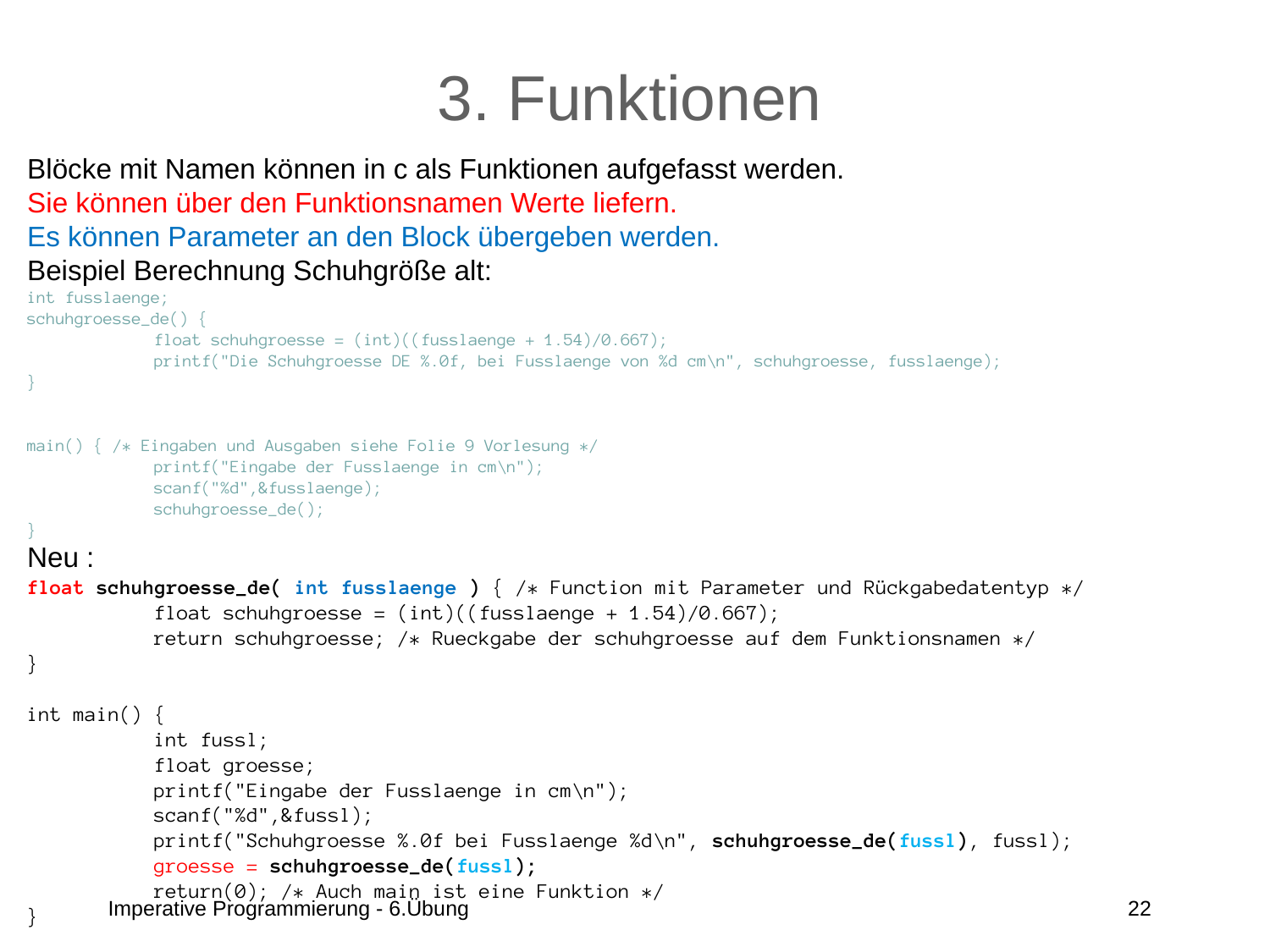

# 3. Funktionen
Blöcke mit Namen können in c als Funktionen aufgefasst werden.
Sie können über den Funktionsnamen Werte liefern.
Es können Parameter an den Block übergeben werden.
Beispiel Berechnung Schuhgröße alt:
int fusslaenge;
schuhgroesse_de() {
	float schuhgroesse = (int)((fusslaenge + 1.54)/0.667);
	printf("Die Schuhgroesse DE %.0f, bei Fusslaenge von %d cm\n", schuhgroesse, fusslaenge);
}

main() { /* Eingaben und Ausgaben siehe Folie 9 Vorlesung */
	printf("Eingabe der Fusslaenge in cm\n");
	scanf("%d",&fusslaenge);
	schuhgroesse_de();
}
Neu :
float schuhgroesse_de( int fusslaenge ) { /* Function mit Parameter und Rückgabedatentyp */
	float schuhgroesse = (int)((fusslaenge + 1.54)/0.667);
	return schuhgroesse; /* Rueckgabe der schuhgroesse auf dem Funktionsnamen */
}

int main() {
	int fussl;
	float groesse;
	printf("Eingabe der Fusslaenge in cm\n");
	scanf("%d",&fussl);
	printf("Schuhgroesse %.0f bei Fusslaenge %d\n", schuhgroesse_de(fussl), fussl);
	groesse = schuhgroesse_de(fussl);
	return(0); /* Auch main ist eine Funktion */
}
Imperative Programmierung - 6.Übung
22